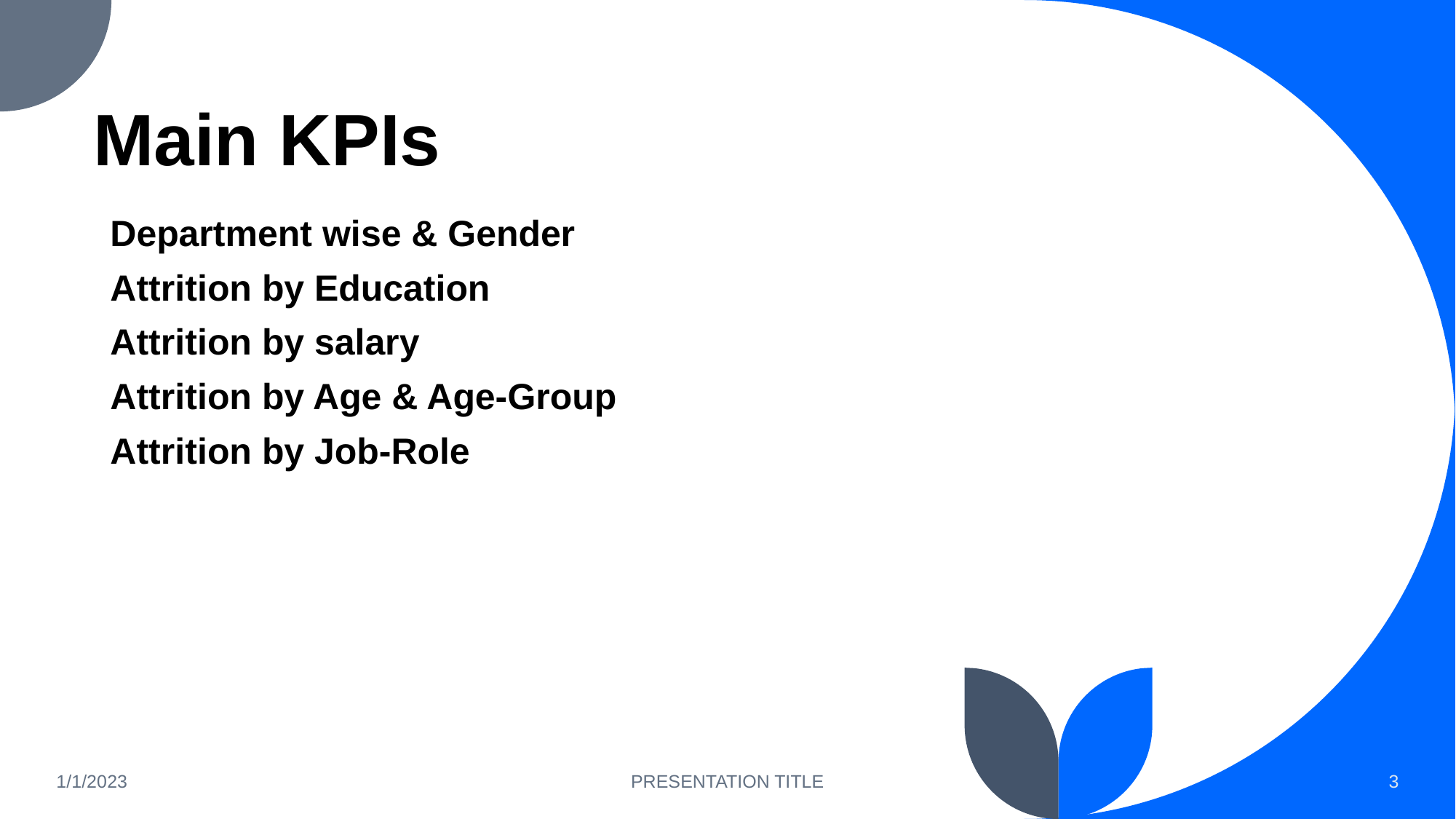

# Main KPIs
Department wise & Gender
Attrition by Education
Attrition by salary
Attrition by Age & Age-Group
Attrition by Job-Role

1/1/2023
PRESENTATION TITLE
3